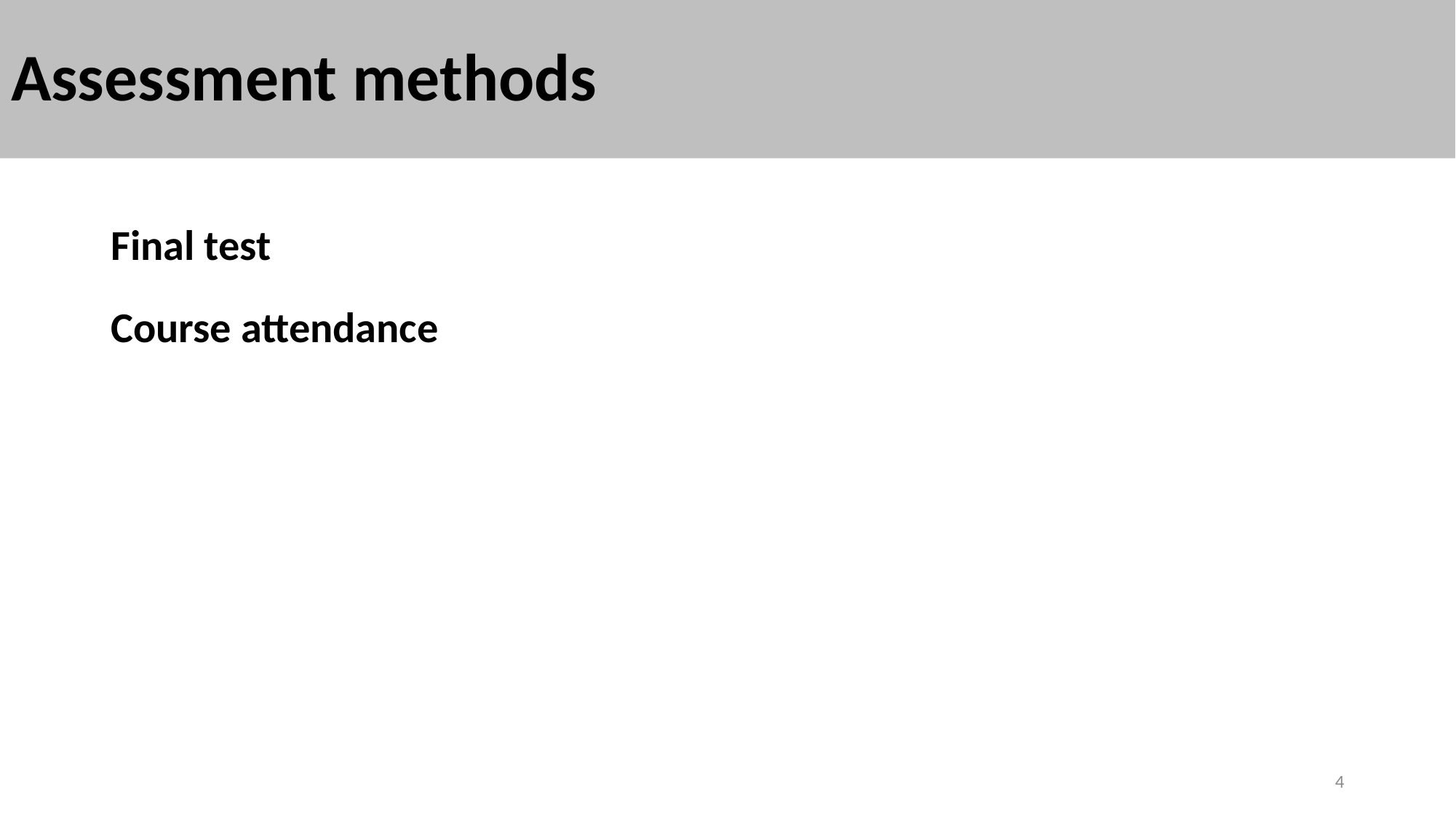

# Assessment methods
Final test
Course attendance
4